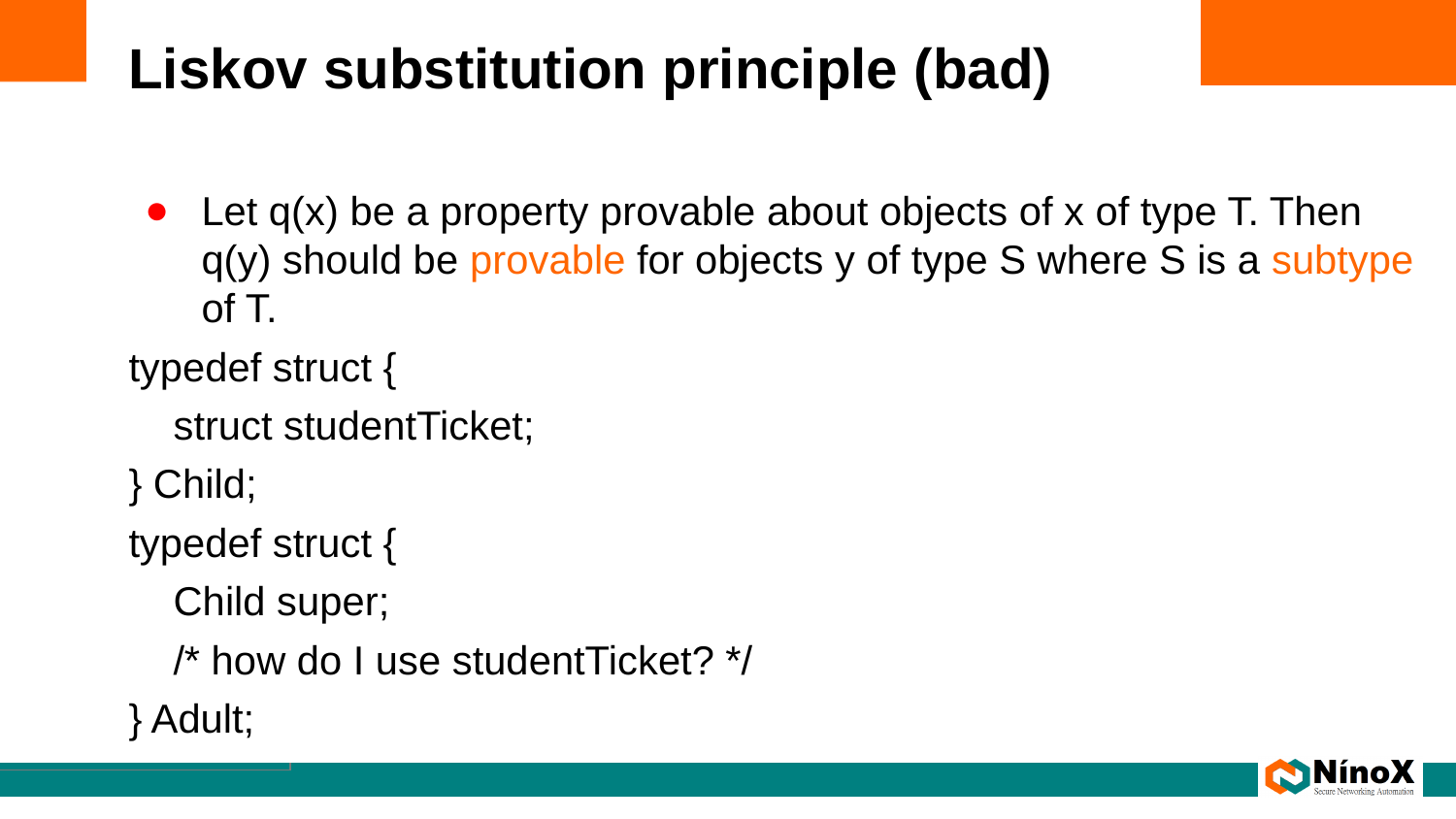

# Liskov substitution principle (bad)
Let q(x) be a property provable about objects of x of type T. Then q(y) should be provable for objects y of type S where S is a subtype of T.
typedef struct {
    struct studentTicket;
} Child;
typedef struct {
    Child super;
    /* how do I use studentTicket? */
} Adult;